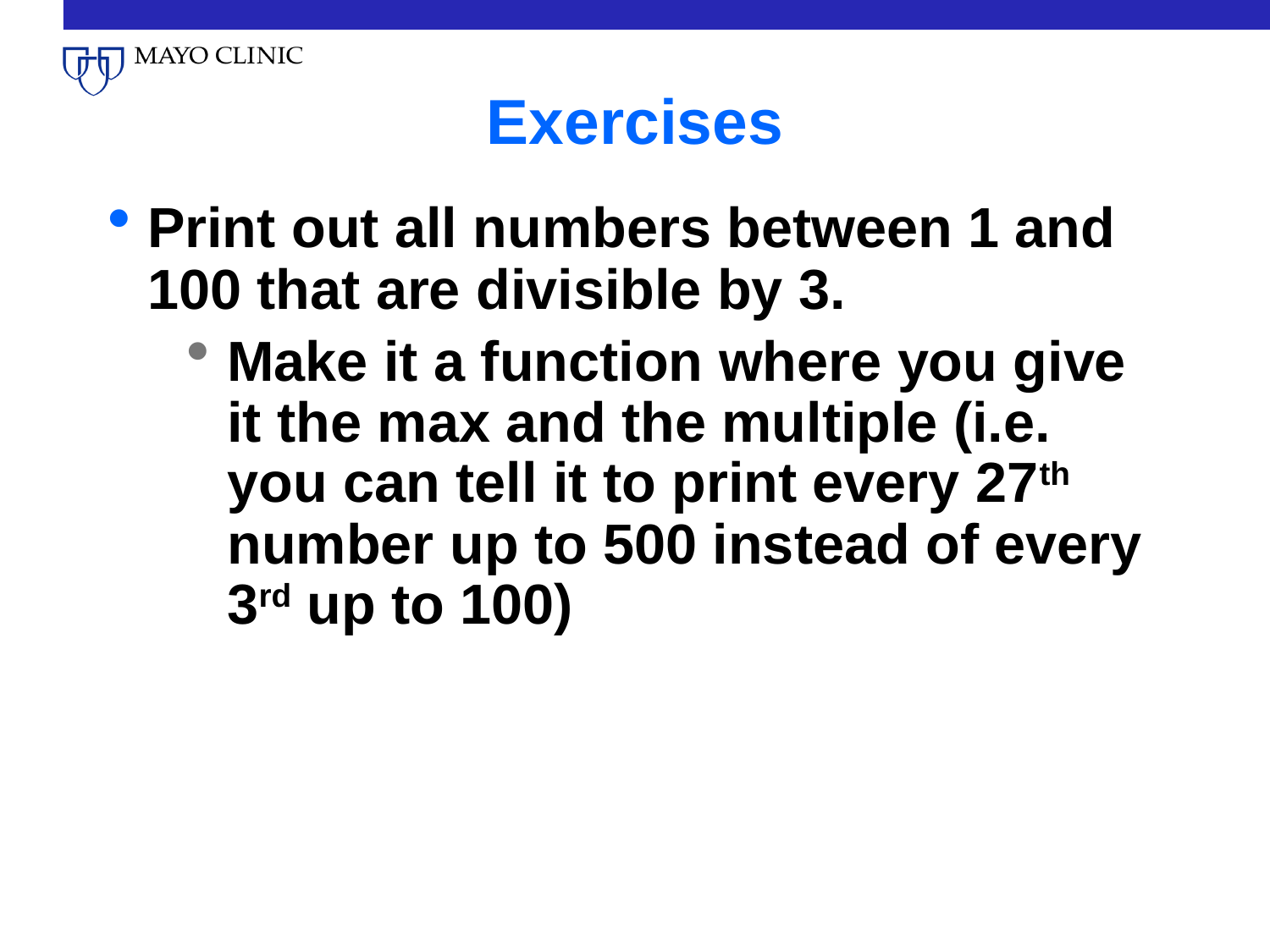

# Exercises
Print out all numbers between 1 and 100 that are divisible by 3.
Make it a function where you give it the max and the multiple (i.e. you can tell it to print every 27th number up to 500 instead of every 3rd up to 100)